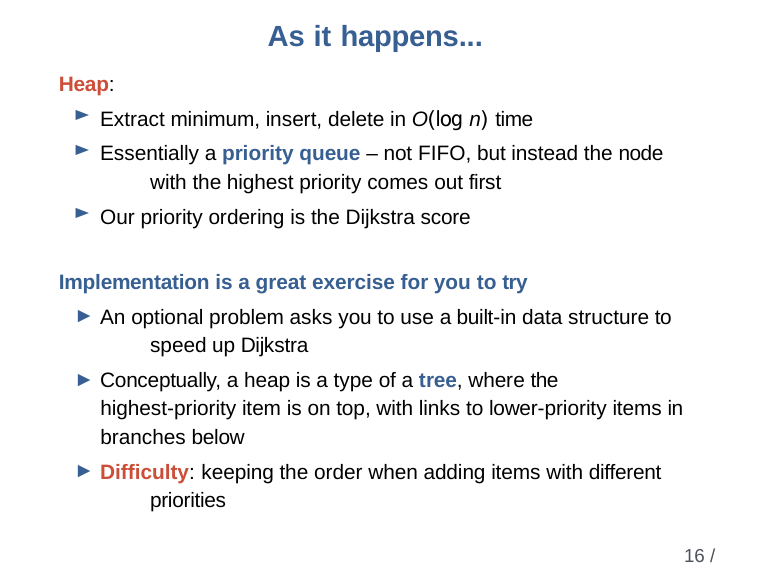

# As it happens...
Heap:
Extract minimum, insert, delete in O(log n) time
Essentially a priority queue – not FIFO, but instead the node 	with the highest priority comes out first
Our priority ordering is the Dijkstra score

Implementation is a great exercise for you to try
An optional problem asks you to use a built-in data structure to 	speed up Dijkstra
Conceptually, a heap is a type of a tree, where the
highest-priority item is on top, with links to lower-priority items in branches below
Difficulty: keeping the order when adding items with different 	priorities
16 / 23